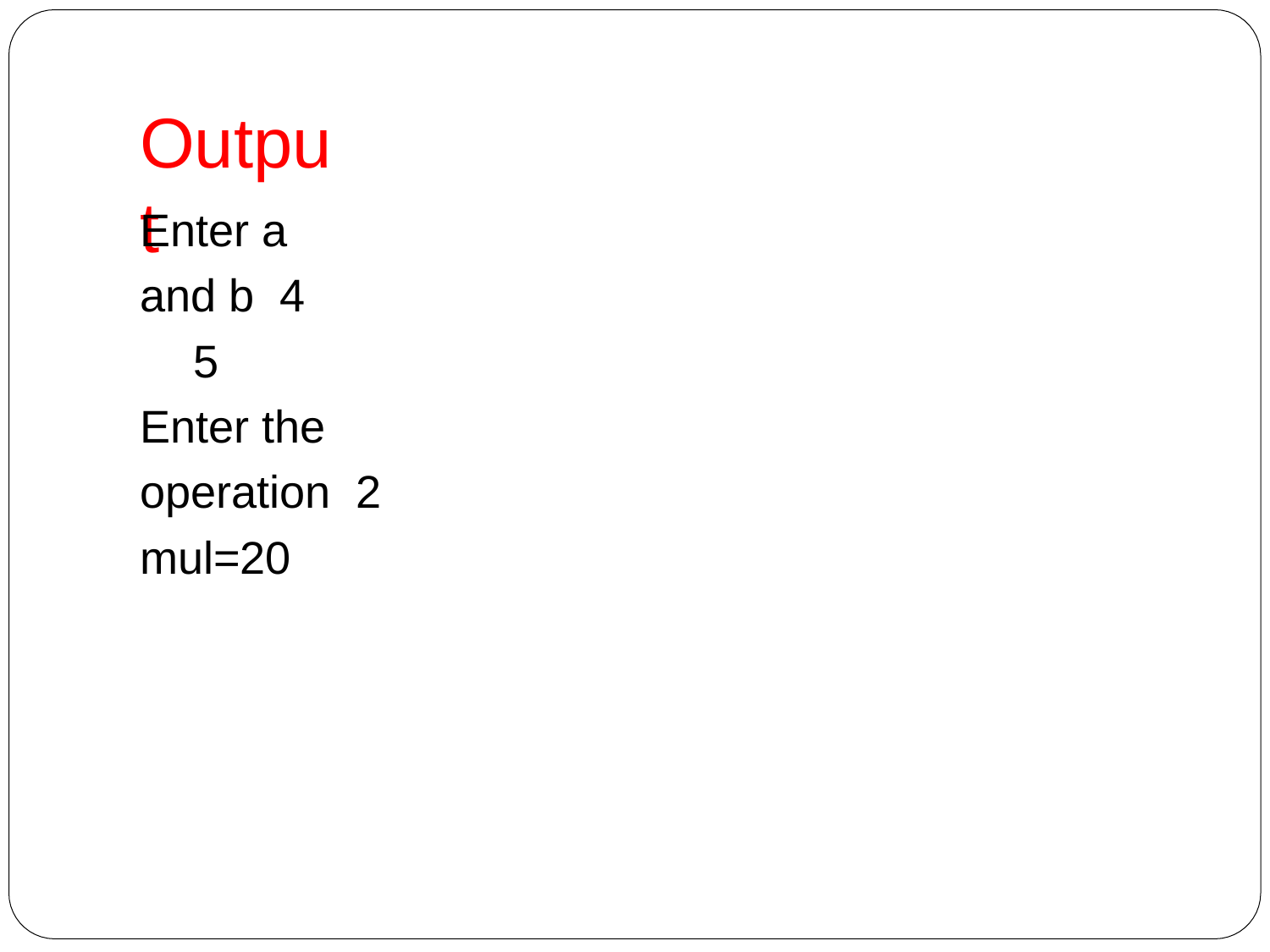

# Output
Enter a and b  4	5
Enter the operation  2
mul=20